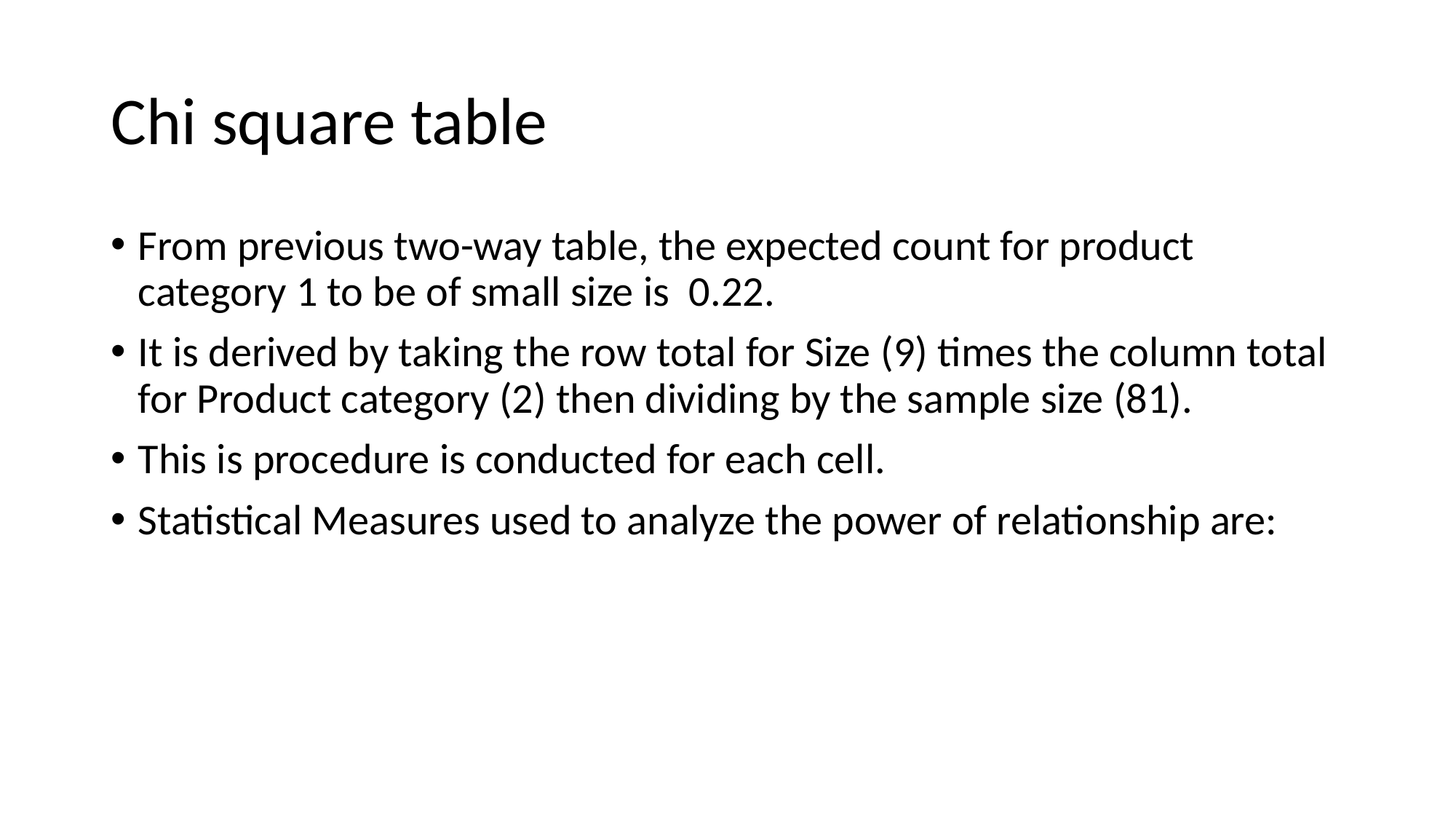

# Chi square table
From previous two-way table, the expected count for product category 1 to be of small size is  0.22.
It is derived by taking the row total for Size (9) times the column total for Product category (2) then dividing by the sample size (81).
This is procedure is conducted for each cell.
Statistical Measures used to analyze the power of relationship are: